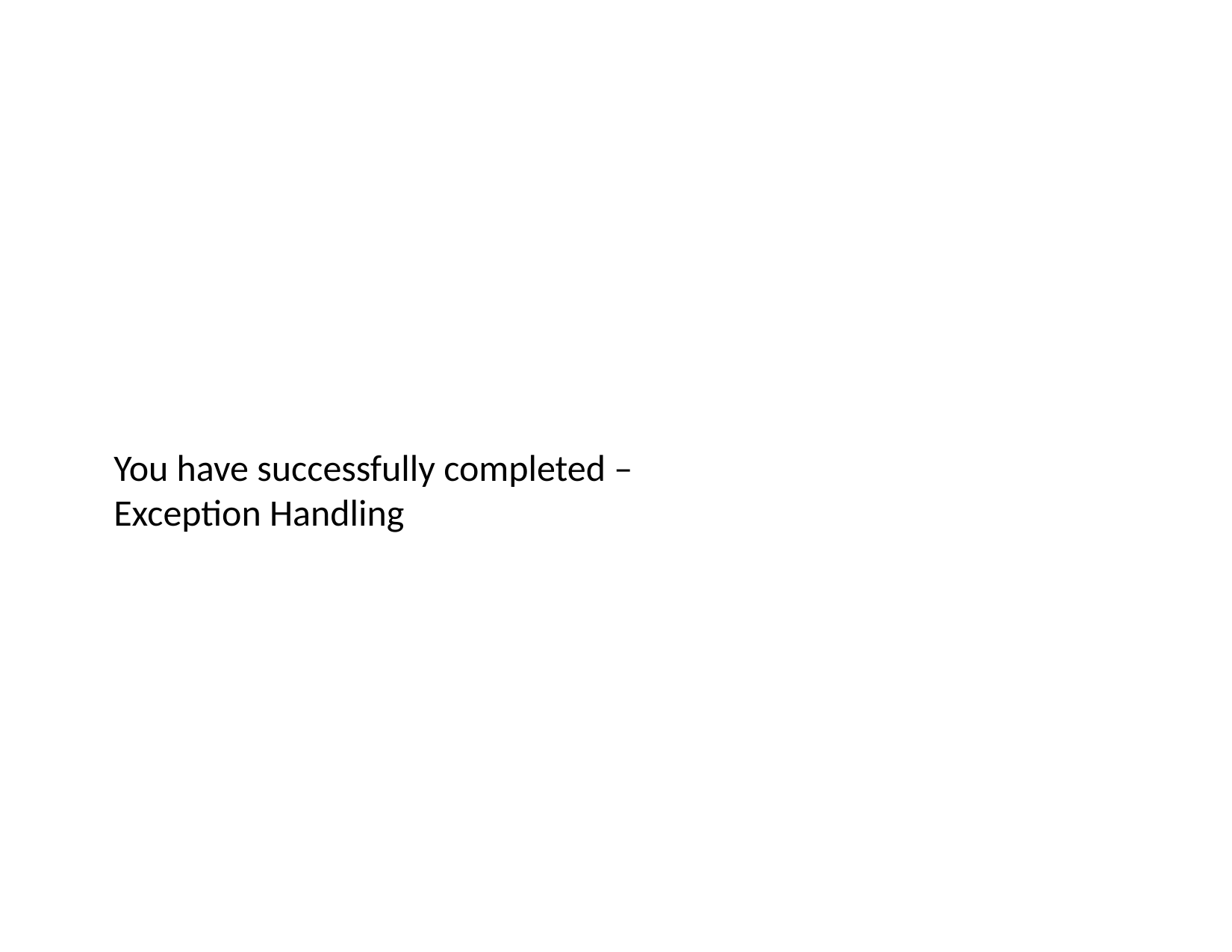

You have successfully completed –
Exception Handling